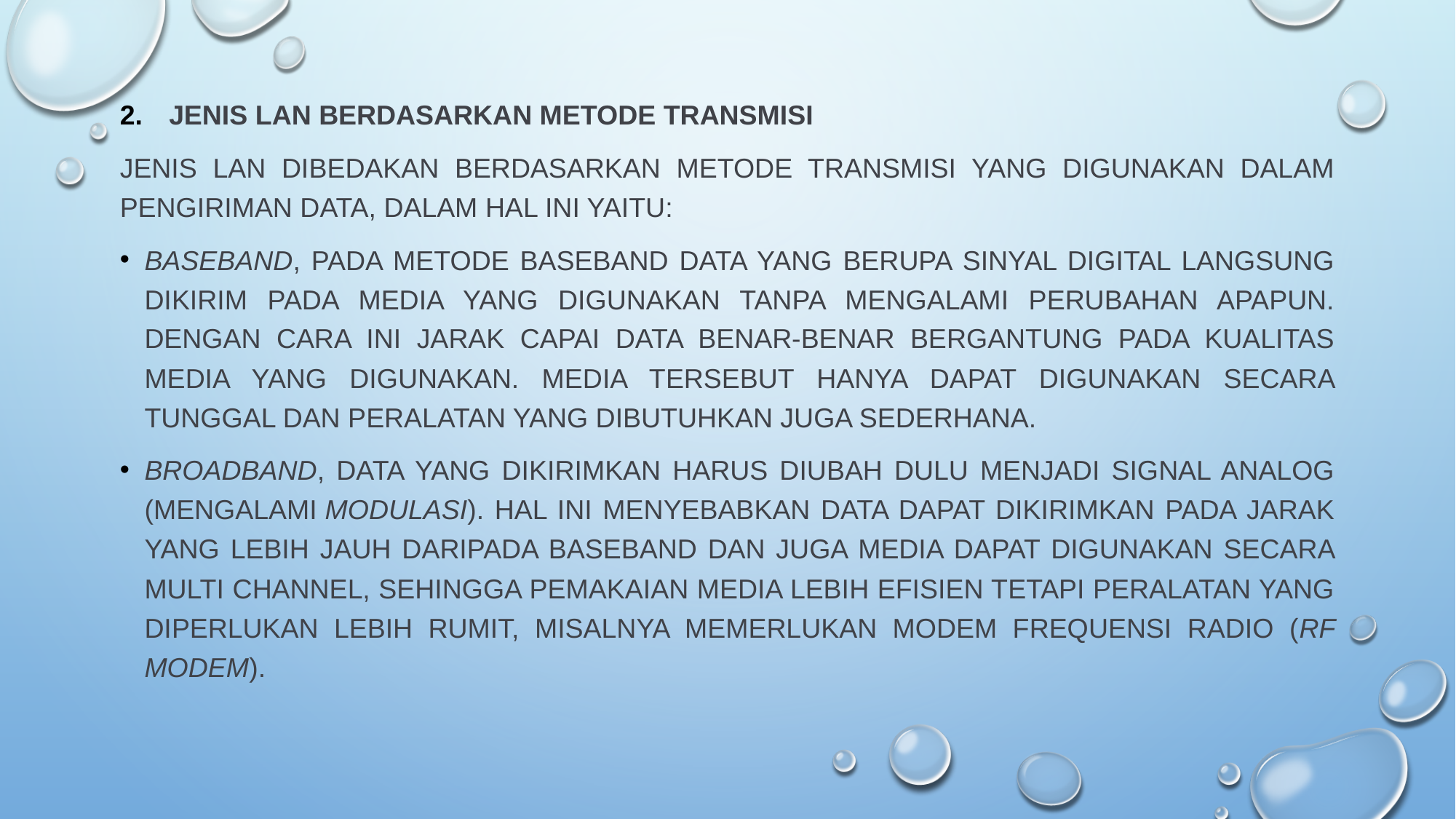

Jenis LAN Berdasarkan Metode Transmisi
Jenis LAN dibedakan berdasarkan metode transmisi yang digunakan dalam pengiriman data, dalam hal ini yaitu:
Baseband, pada metode baseband data yang berupa sinyal digital langsung dikirim pada media yang digunakan tanpa mengalami perubahan apapun. Dengan cara ini jarak capai data benar-benar bergantung pada kualitas media yang digunakan. Media tersebut hanya dapat digunakan secara tunggal dan peralatan yang dibutuhkan juga sederhana.
Broadband, data yang dikirimkan harus diubah dulu menjadi signal analog (mengalami modulasi). Hal ini menyebabkan data dapat dikirimkan pada jarak yang lebih jauh daripada baseband dan juga media dapat digunakan secara multi channel, sehingga pemakaian media lebih efisien tetapi peralatan yang diperlukan lebih rumit, misalnya memerlukan modem frequensi radio (RF Modem).